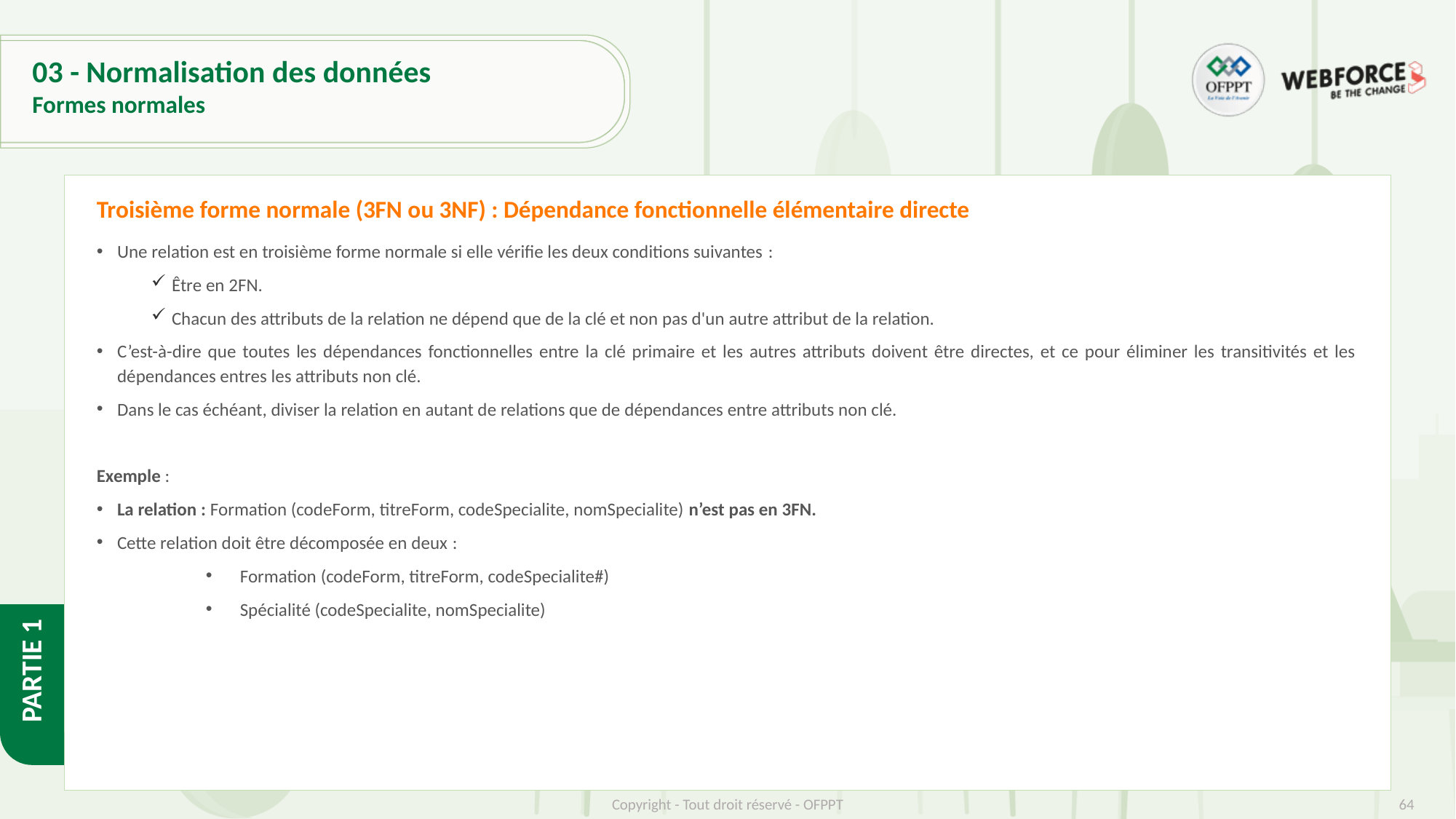

# 03 - Normalisation des données
Formes normales
Troisième forme normale (3FN ou 3NF) : Dépendance fonctionnelle élémentaire directe
Une relation est en troisième forme normale si elle vérifie les deux conditions suivantes :
Être en 2FN.
Chacun des attributs de la relation ne dépend que de la clé et non pas d'un autre attribut de la relation.
C’est-à-dire que toutes les dépendances fonctionnelles entre la clé primaire et les autres attributs doivent être directes, et ce pour éliminer les transitivités et les dépendances entres les attributs non clé.
Dans le cas échéant, diviser la relation en autant de relations que de dépendances entre attributs non clé.

Exemple :
La relation : Formation (codeForm, titreForm, codeSpecialite, nomSpecialite) n’est pas en 3FN.
Cette relation doit être décomposée en deux :
Formation (codeForm, titreForm, codeSpecialite#)
Spécialité (codeSpecialite, nomSpecialite)